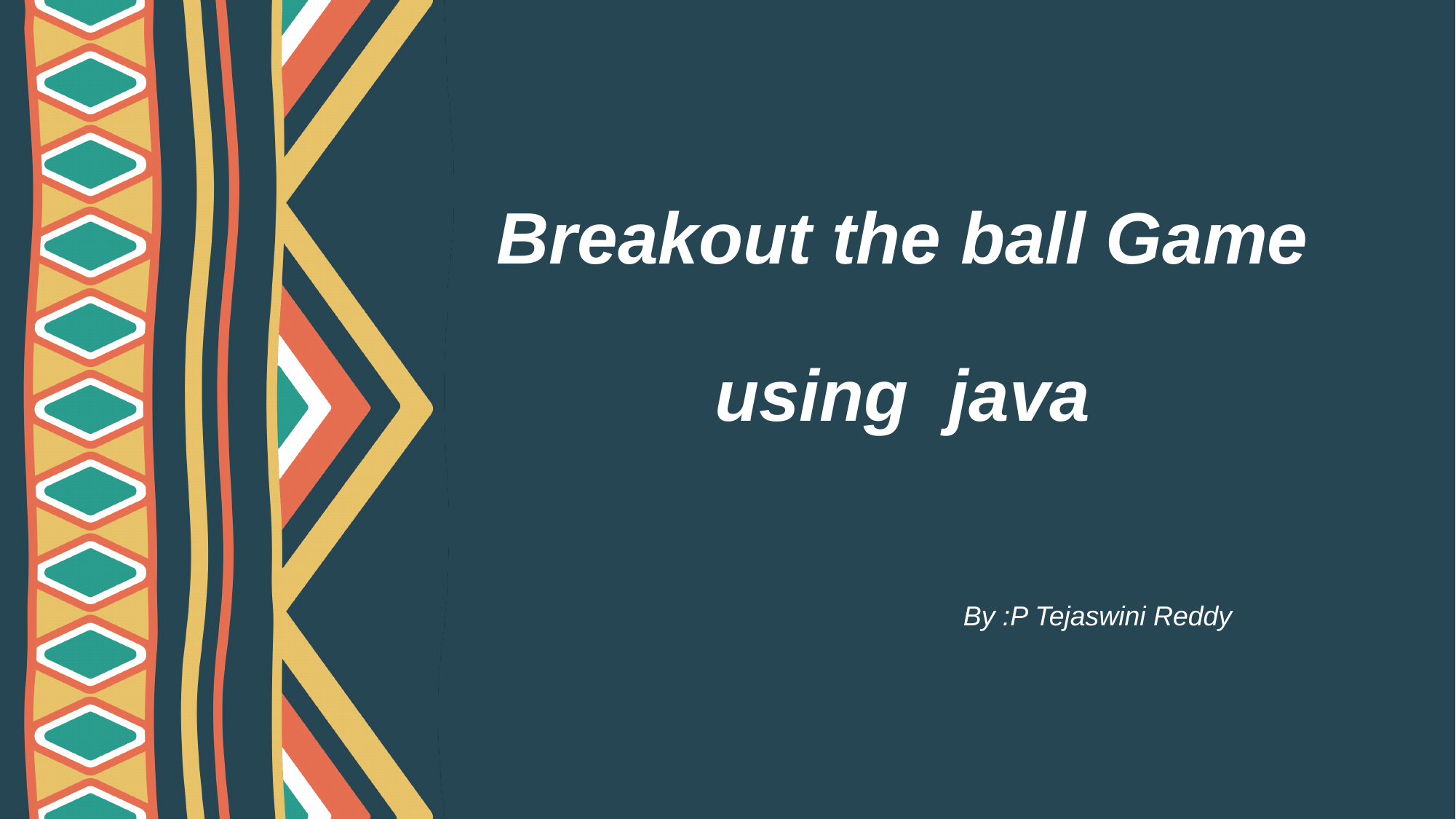

# Breakout the ball Game using  java
By :P Tejaswini Reddy